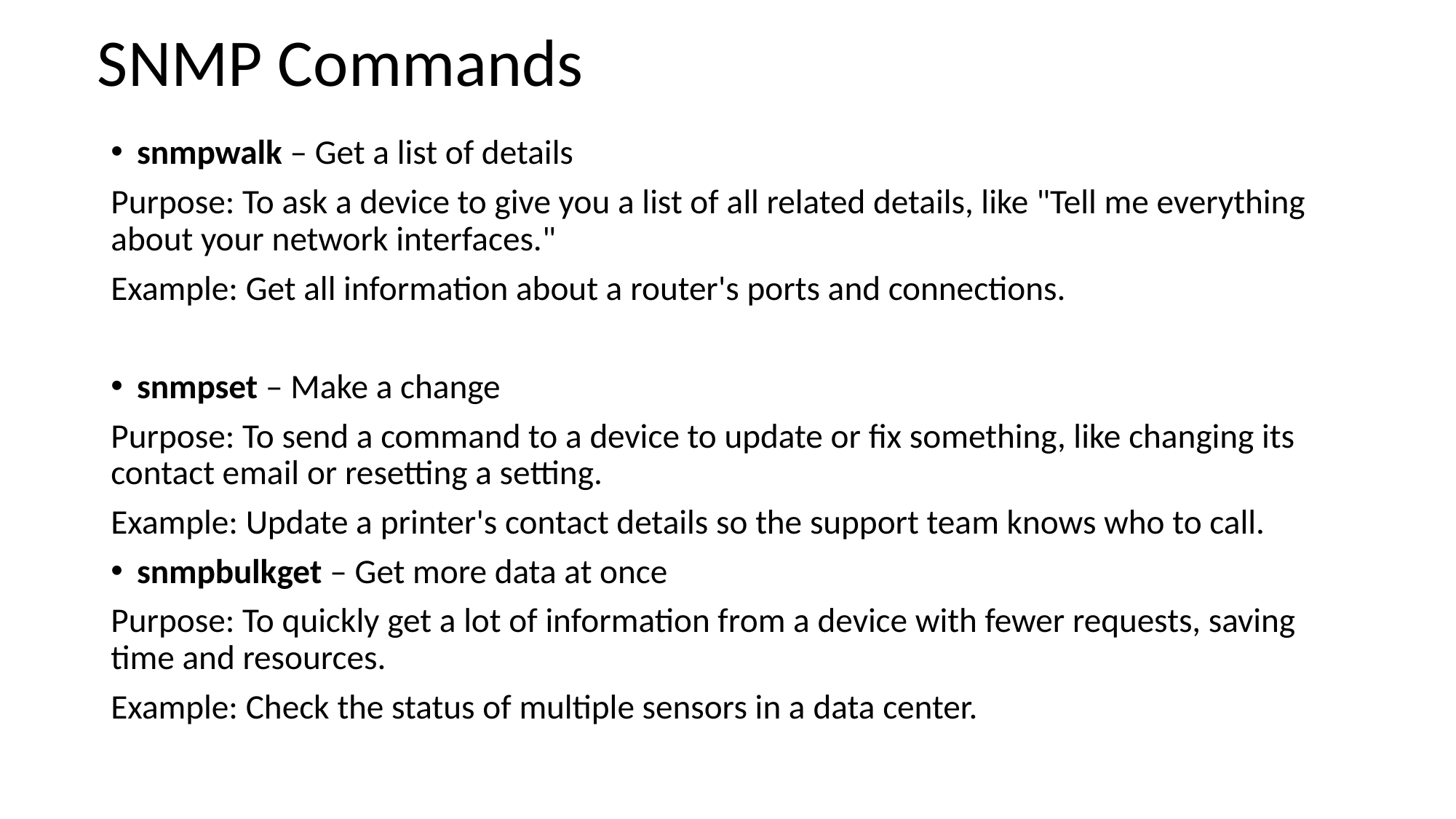

# SNMP Commands
snmpwalk – Get a list of details
Purpose: To ask a device to give you a list of all related details, like "Tell me everything about your network interfaces."
Example: Get all information about a router's ports and connections.

snmpset – Make a change
Purpose: To send a command to a device to update or fix something, like changing its contact email or resetting a setting.
Example: Update a printer's contact details so the support team knows who to call.
snmpbulkget – Get more data at once
Purpose: To quickly get a lot of information from a device with fewer requests, saving time and resources.
Example: Check the status of multiple sensors in a data center.